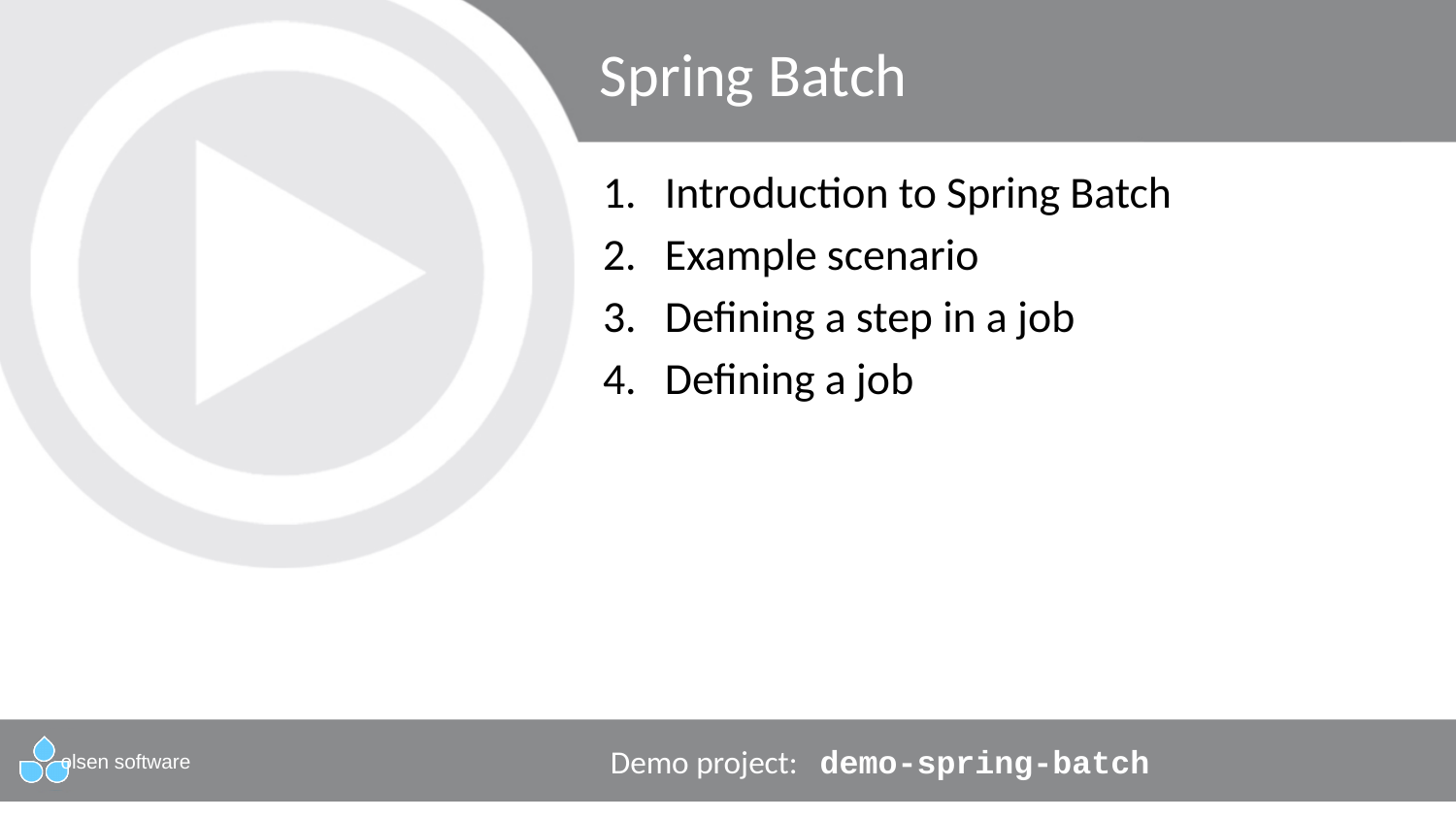

# Spring Batch
Introduction to Spring Batch
Example scenario
Defining a step in a job
Defining a job
Demo project:   demo-spring-batch